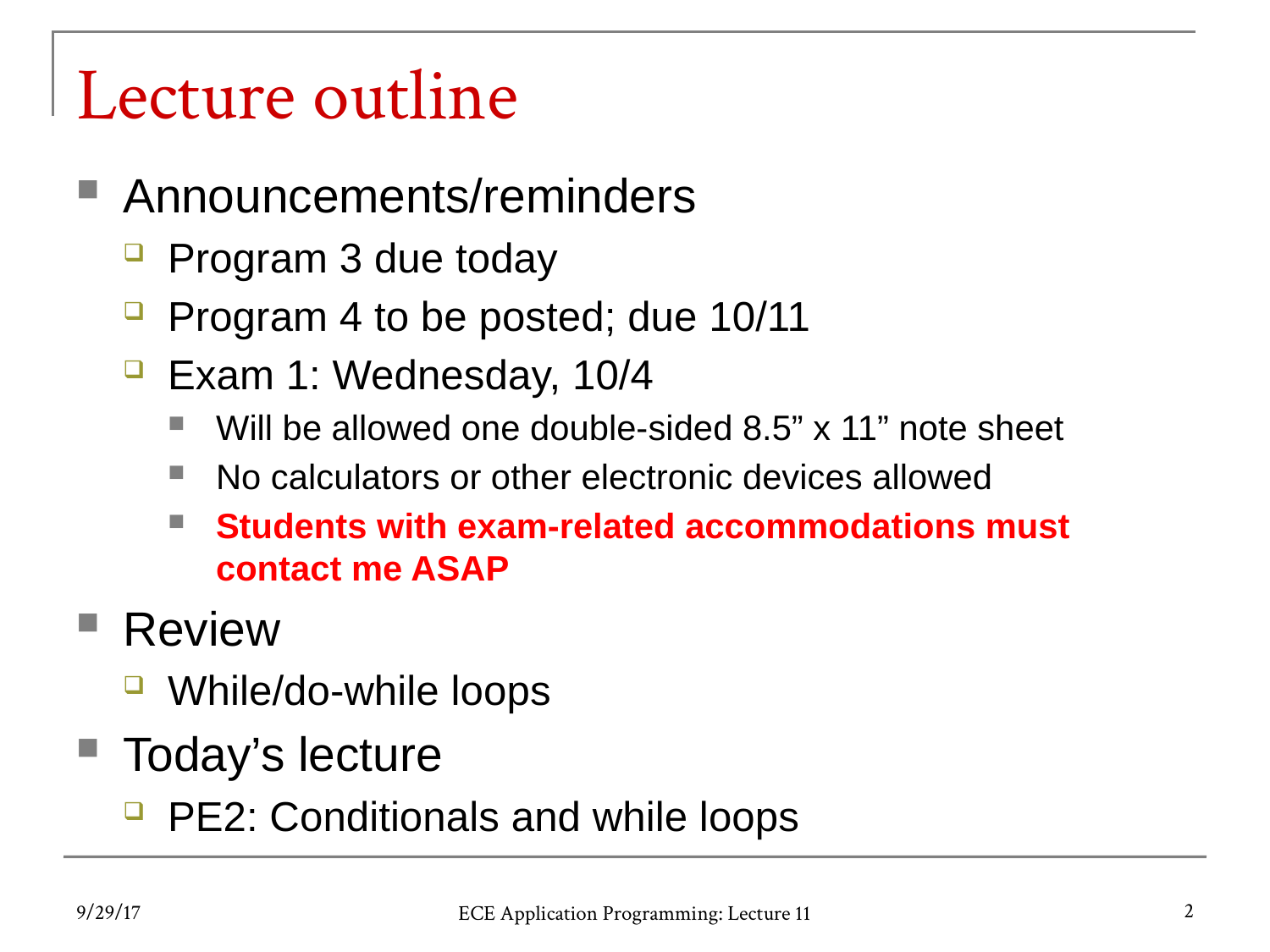

# Lecture outline
Announcements/reminders
Program 3 due today
Program 4 to be posted; due 10/11
Exam 1: Wednesday, 10/4
Will be allowed one double-sided 8.5” x 11” note sheet
No calculators or other electronic devices allowed
Students with exam-related accommodations must contact me ASAP
Review
While/do-while loops
Today’s lecture
PE2: Conditionals and while loops
9/29/17
2
ECE Application Programming: Lecture 11